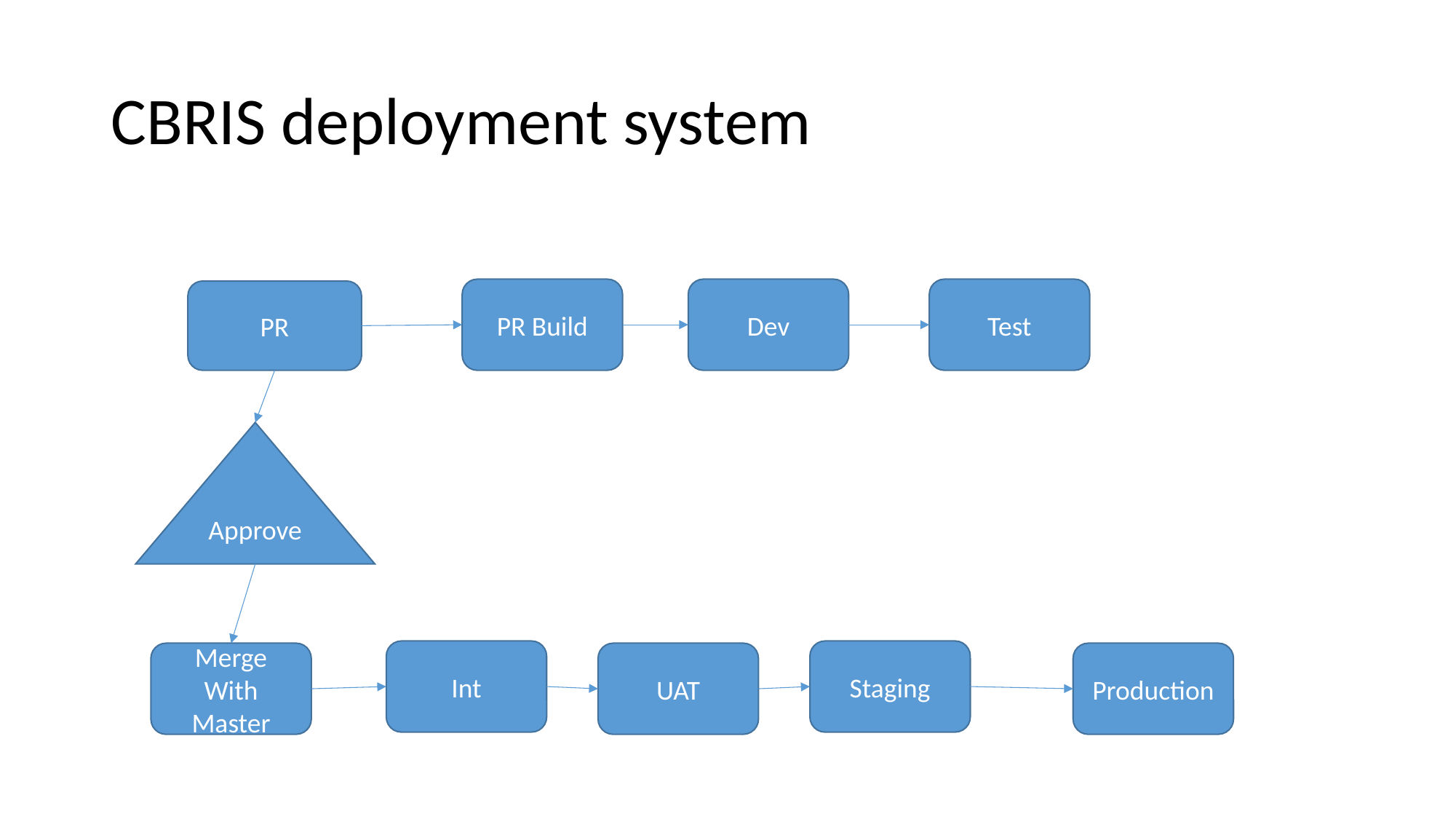

# CBRIS deployment system
Dev
Test
PR Build
PR
Approve
Int
Staging
Production
UAT
Merge With Master